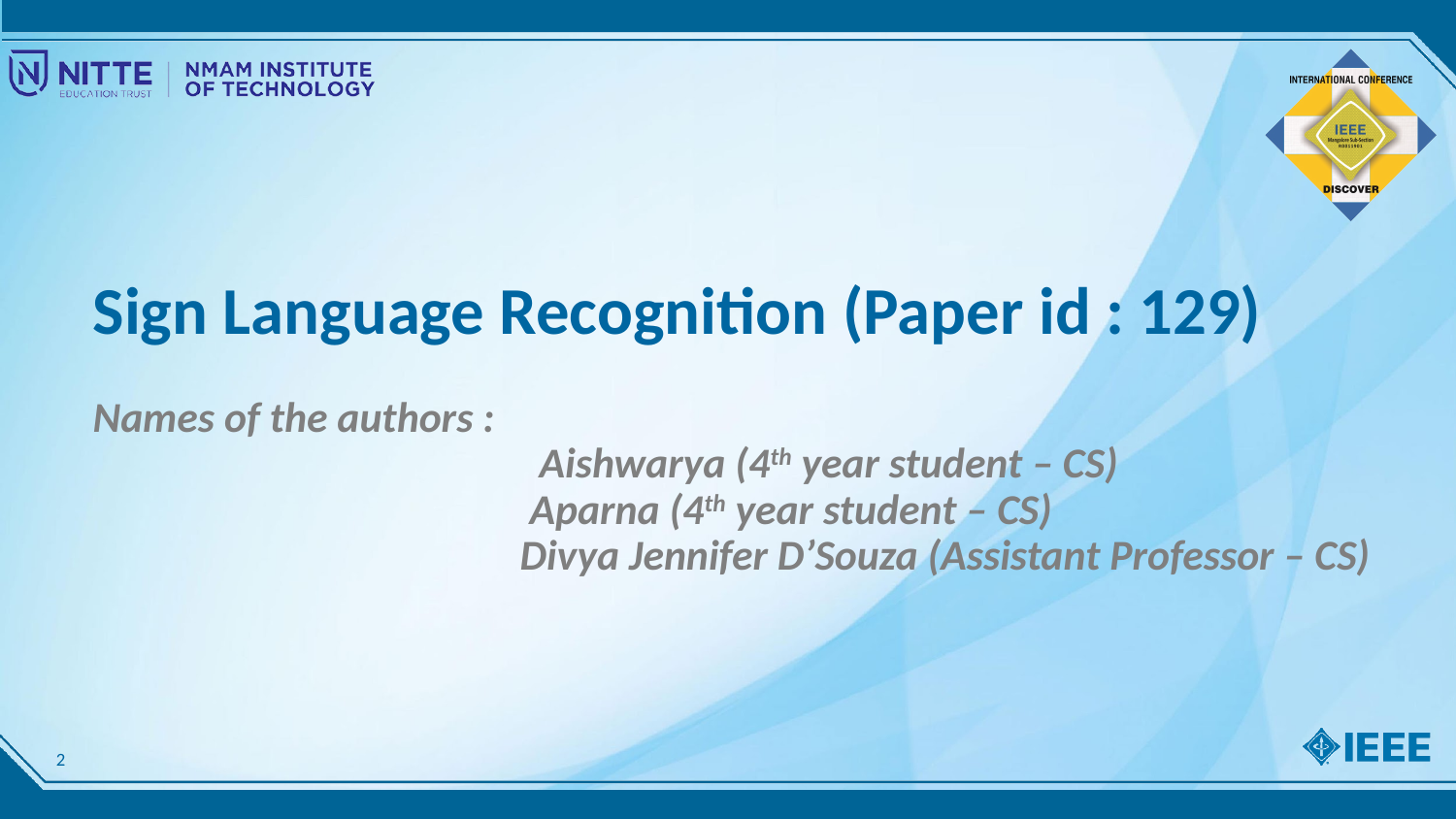

# Sign Language Recognition (Paper id : 129)
Names of the authors :
                                              Aishwarya (4th year student – CS)
                                             Aparna (4th year student – CS)
                                            Divya Jennifer D’Souza (Assistant Professor – CS)